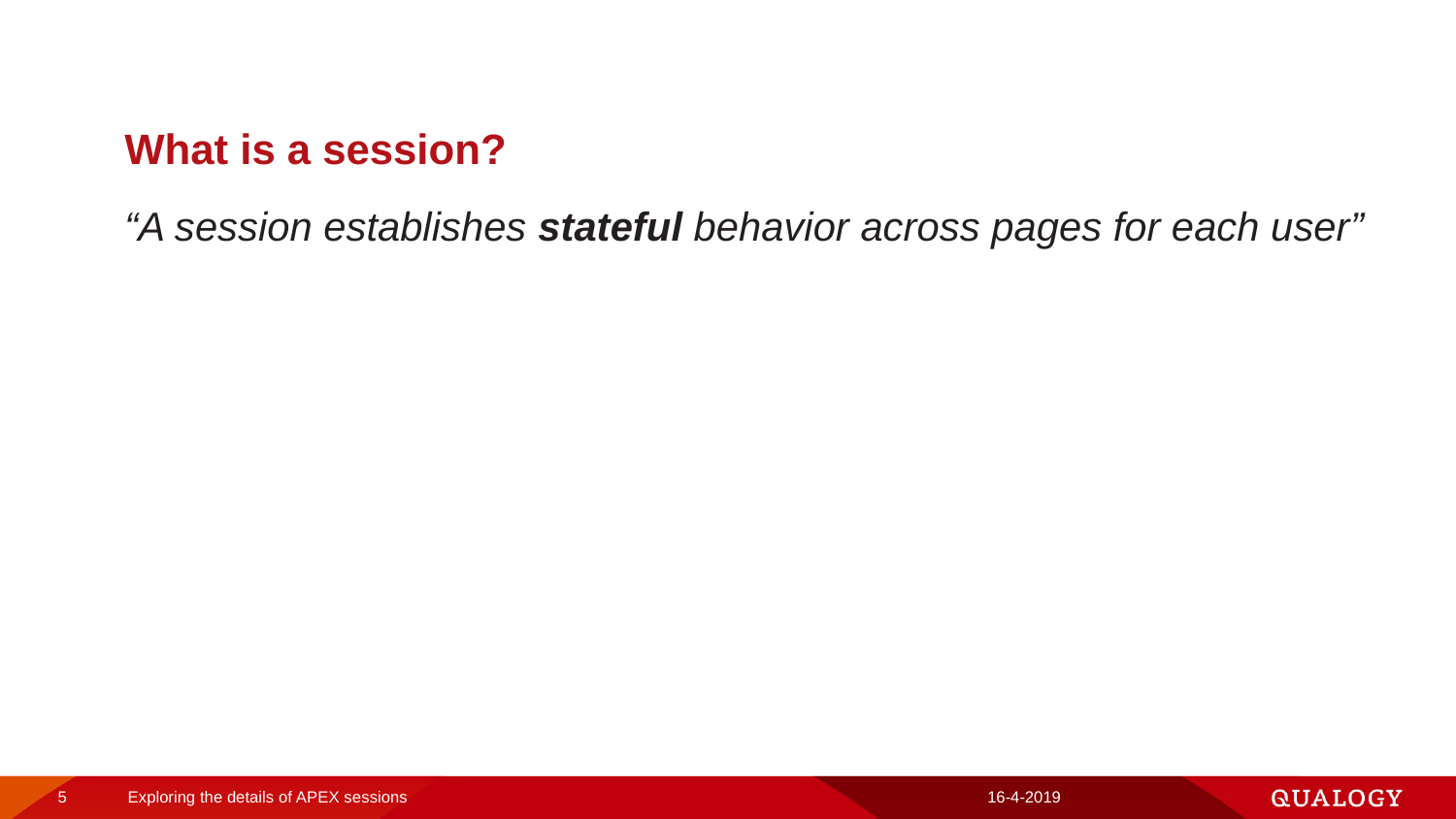

# What is a session?
“A session establishes stateful behavior across pages for each user”
5
Exploring the details of APEX sessions
16-4-2019